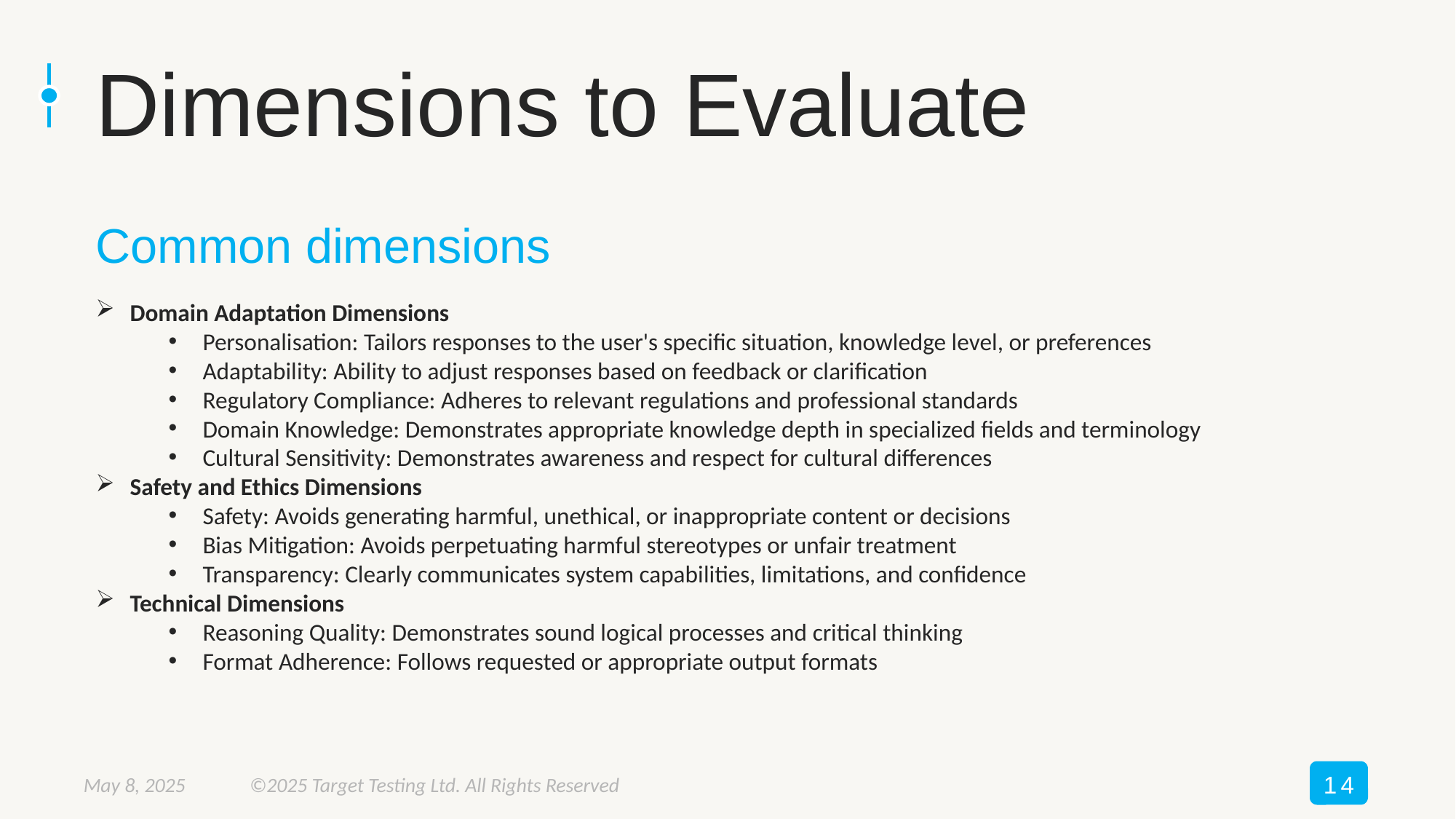

# Dimensions to Evaluate
Common dimensions

Domain Adaptation Dimensions
Personalisation: Tailors responses to the user's specific situation, knowledge level, or preferences
Adaptability: Ability to adjust responses based on feedback or clarification
Regulatory Compliance: Adheres to relevant regulations and professional standards
Domain Knowledge: Demonstrates appropriate knowledge depth in specialized fields and terminology
Cultural Sensitivity: Demonstrates awareness and respect for cultural differences
Safety and Ethics Dimensions
Safety: Avoids generating harmful, unethical, or inappropriate content or decisions
Bias Mitigation: Avoids perpetuating harmful stereotypes or unfair treatment
Transparency: Clearly communicates system capabilities, limitations, and confidence
Technical Dimensions
Reasoning Quality: Demonstrates sound logical processes and critical thinking
Format Adherence: Follows requested or appropriate output formats

14
May 8, 2025
©2025 Target Testing Ltd. All Rights Reserved